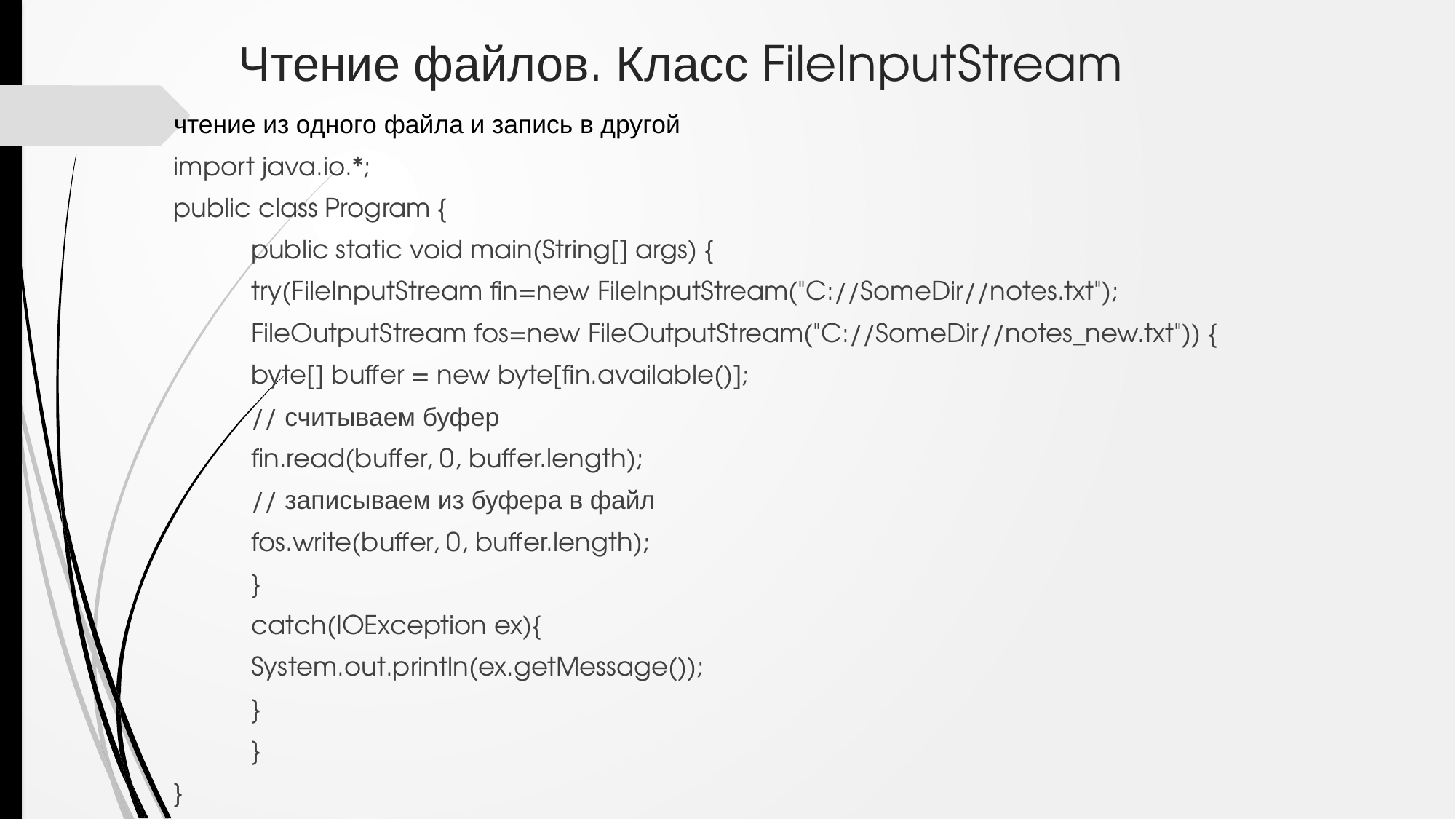

# Чтение файлов. Класс FileInputStream
чтение из одного файла и запись в другой
import java.io.*;
public class Program {
	public static void main(String[] args) {
		try(FileInputStream fin=new FileInputStream("C://SomeDir//notes.txt");
		FileOutputStream fos=new FileOutputStream("C://SomeDir//notes_new.txt")) {
			byte[] buffer = new byte[fin.available()];
			// считываем буфер
			fin.read(buffer, 0, buffer.length);
			// записываем из буфера в файл
			fos.write(buffer, 0, buffer.length);
		}
		catch(IOException ex){
			System.out.println(ex.getMessage());
		}
	}
}